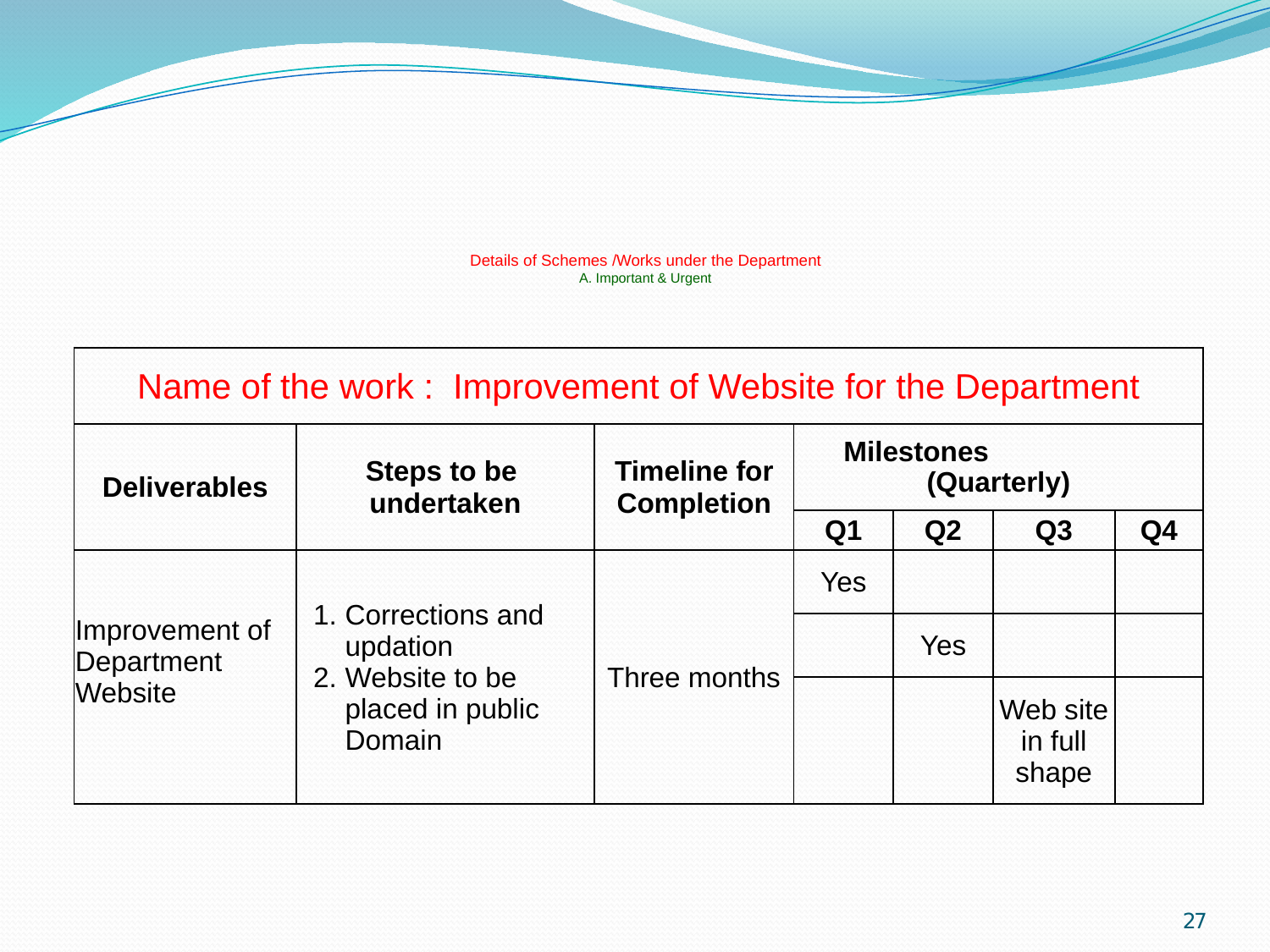

# Details of Schemes /Works under the Department A. Important & Urgent
| Name of the work : Improvement of Website for the Department |  |  |  |  |  |  |
| --- | --- | --- | --- | --- | --- | --- |
| Deliverables | Steps to be undertaken | Timeline for Completion | Milestones (Quarterly) |  |  |  |
|  |  |  | Q1 | Q2 | Q3 | Q4 |
| Improvement of Department Website | Corrections and updation Website to be placed in public Domain | Three months | Yes |  |  |  |
|  |  |  |  | Yes |  |  |
|  |  |  |  |  | Web site in full shape |  |
27